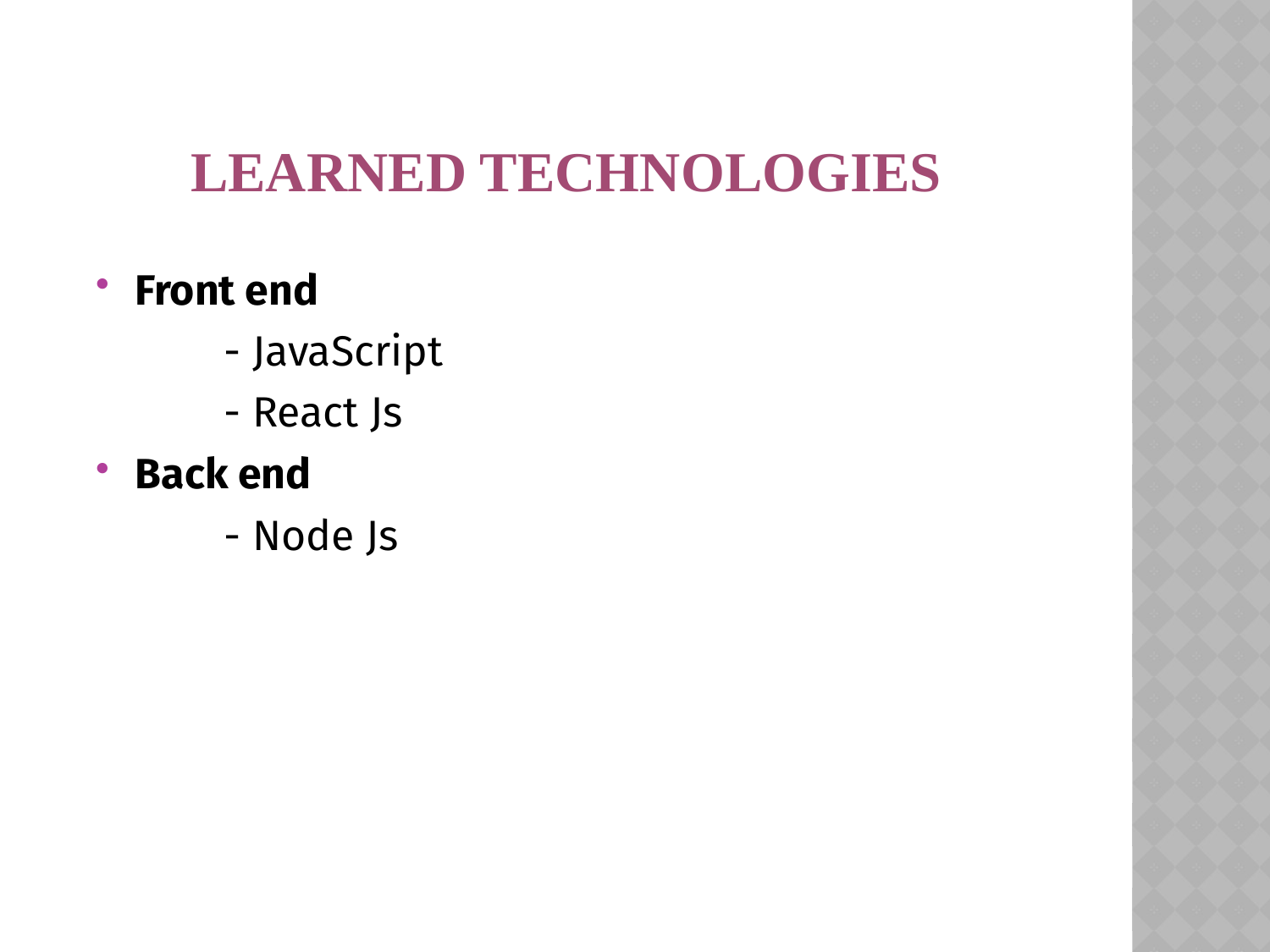

# Learned technologies
Front end
	- JavaScript
	- React Js
Back end
	- Node Js